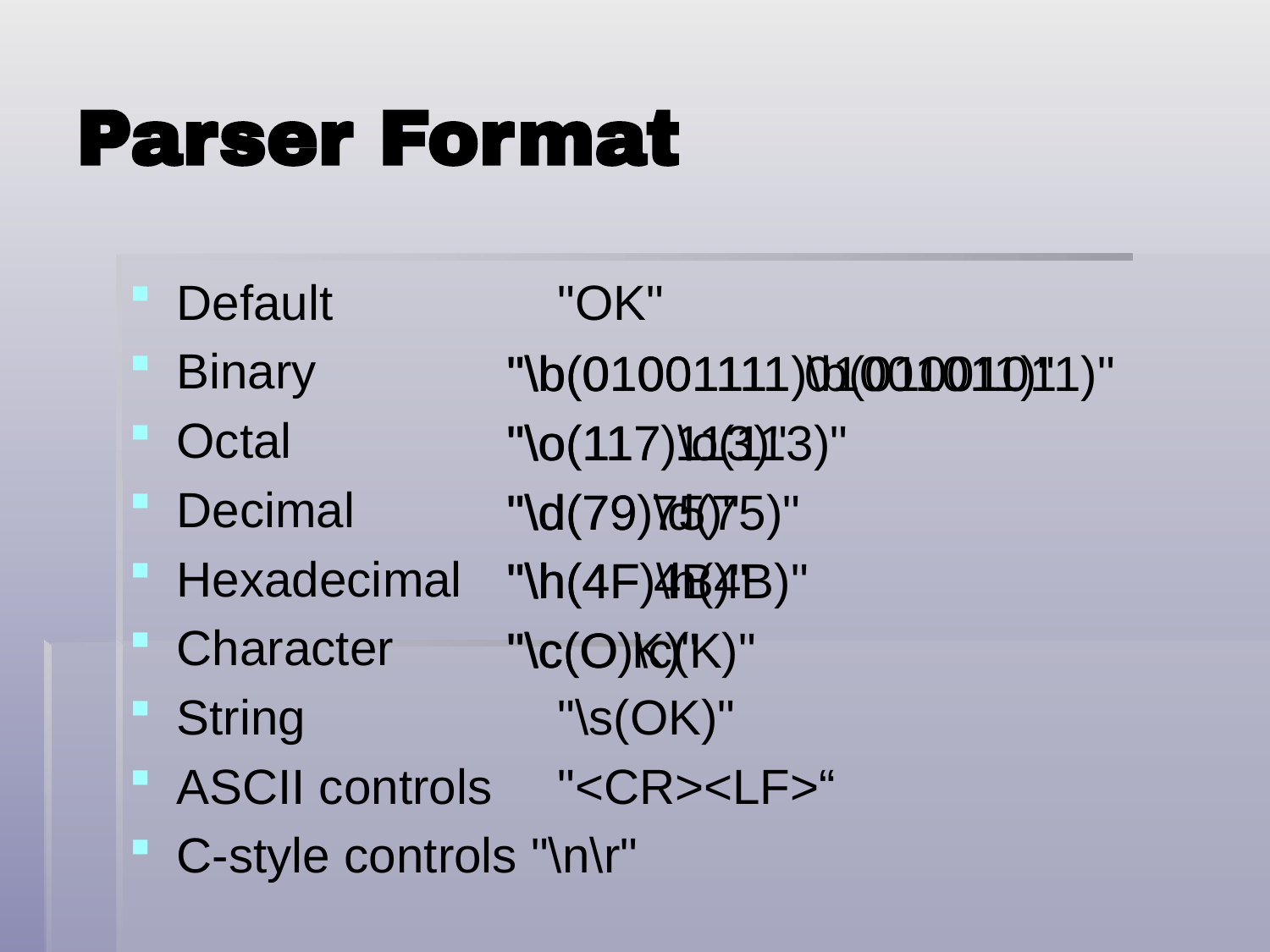

# Parser Format
Default		"OK"
Binary
Octal
Decimal
Hexadecimal
Character
String		"\s(OK)"
ASCII controls	"<CR><LF>“
C-style controls "\n\r"
"\b(01001111)\b(01001011)"
"\o(117)\o(113)"
"\d(79)\d(75)"
"\h(4F)\h(4B)"
"\c(O)\c(K)"
"\b(01001111 01001011)"
"\o(117 113)"
"\d(79 75)"
"\h(4F 4B)"
"\c(O K)"